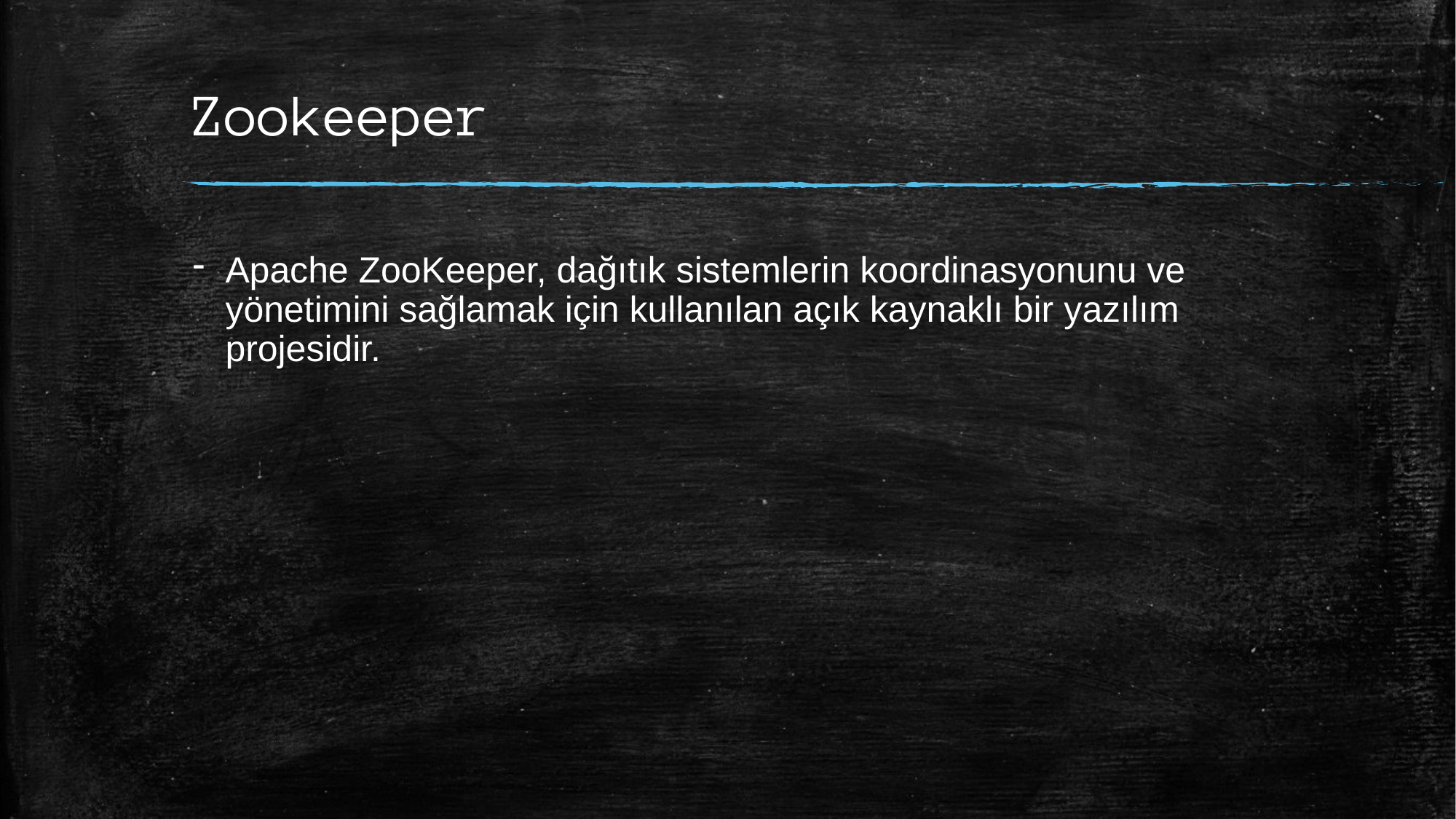

# Zookeeper
Apache ZooKeeper, dağıtık sistemlerin koordinasyonunu ve yönetimini sağlamak için kullanılan açık kaynaklı bir yazılım projesidir.